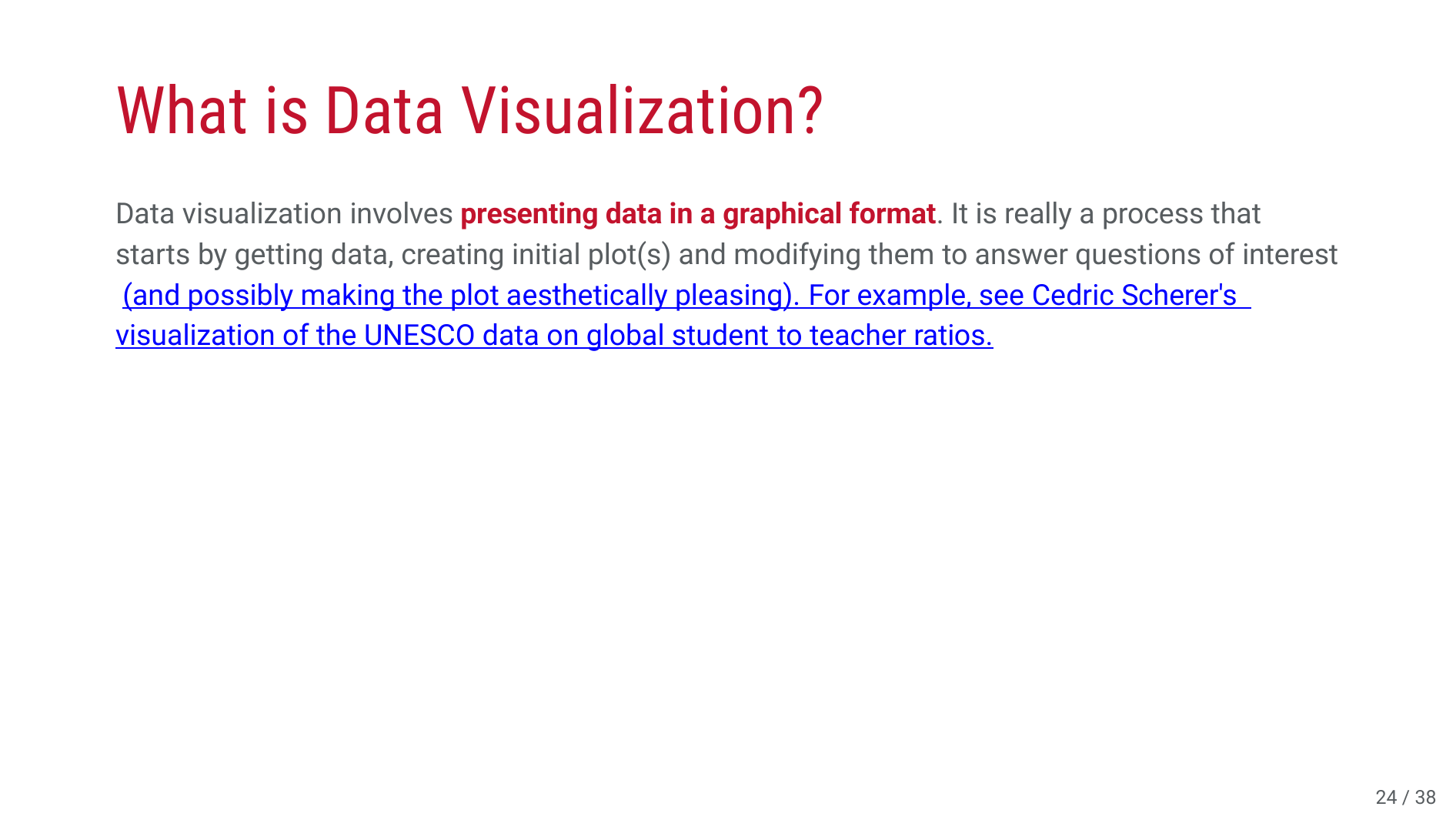

# What is Data Visualization?
Data visualization involves presenting data in a graphical format. It is really a process that  starts by getting data, creating initial plot(s) and modifying them to answer questions of interest  (and possibly making the plot aesthetically pleasing). For example, see Cedric Scherer's  visualization of the UNESCO data on global student to teacher ratios.
24 / 38